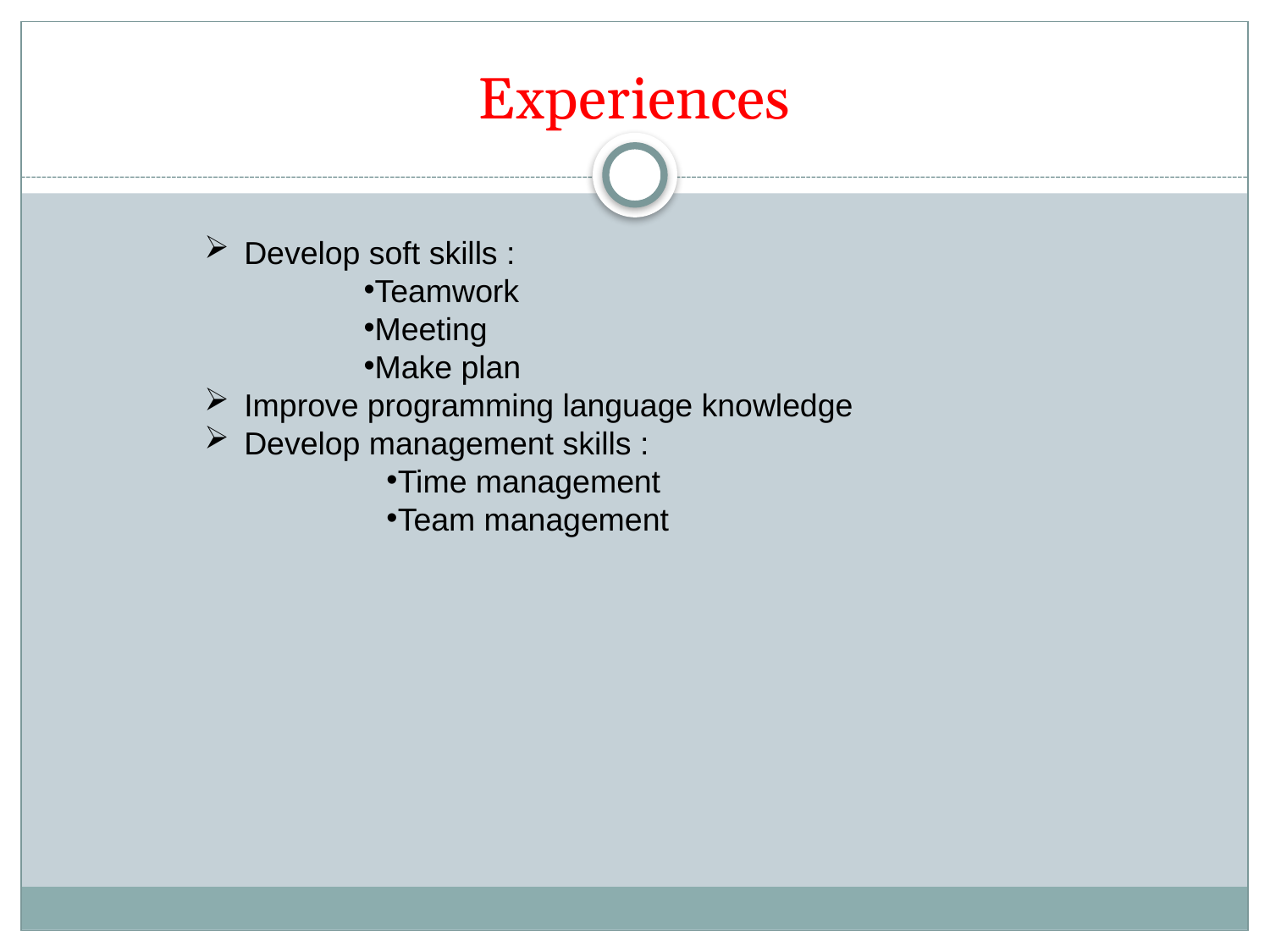

# Experiences
Develop soft skills :
Teamwork
Meeting
Make plan
Improve programming language knowledge
Develop management skills :
Time management
Team management